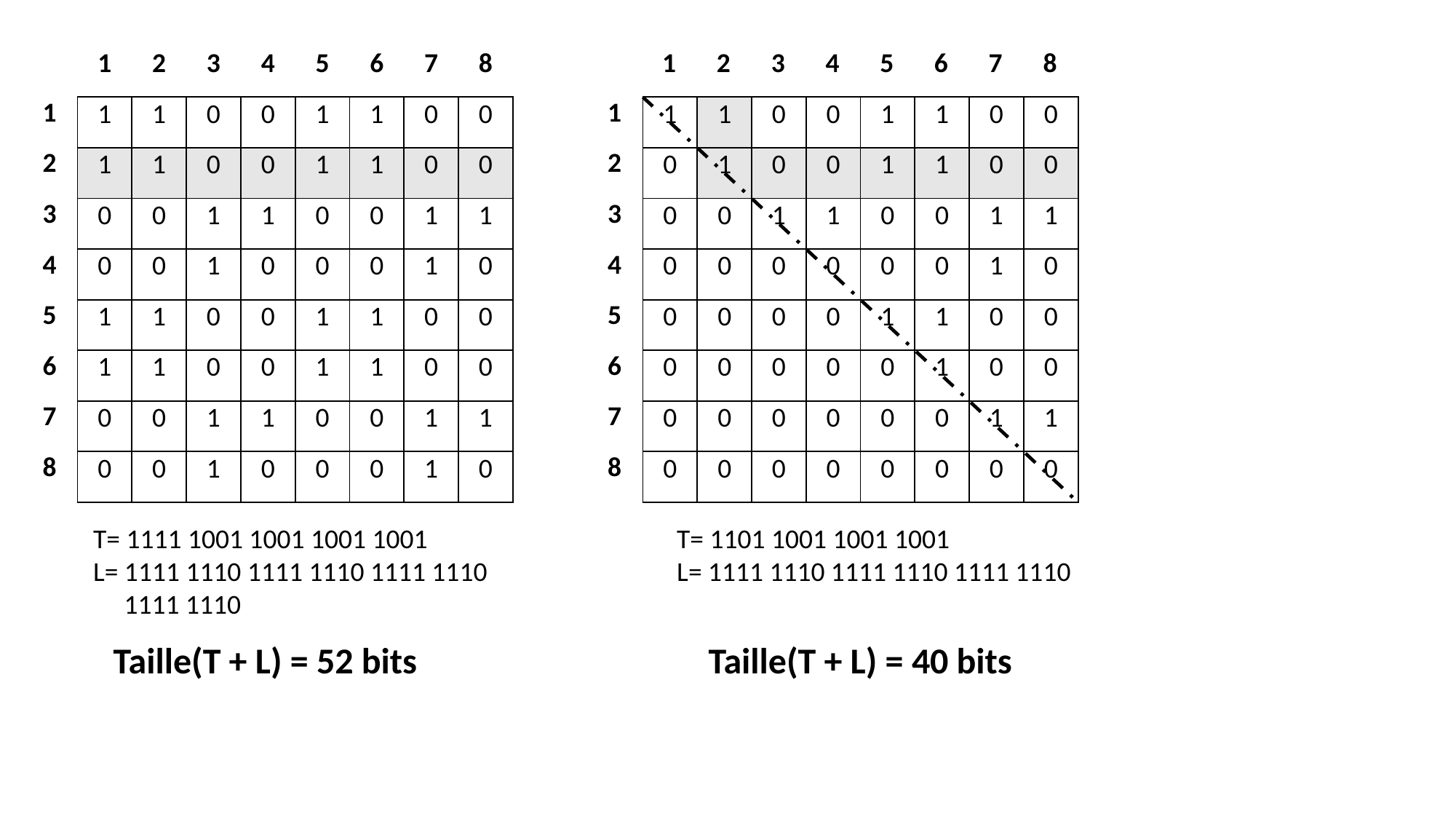

| 1 | 2 | 3 | 4 | 5 | 6 | 7 | 8 |
| --- | --- | --- | --- | --- | --- | --- | --- |
| 1 | 2 | 3 | 4 | 5 | 6 | 7 | 8 |
| --- | --- | --- | --- | --- | --- | --- | --- |
| 1 |
| --- |
| 2 |
| 3 |
| 4 |
| 5 |
| 6 |
| 7 |
| 8 |
| 1 |
| --- |
| 2 |
| 3 |
| 4 |
| 5 |
| 6 |
| 7 |
| 8 |
| 1 | 1 | 0 | 0 | 1 | 1 | 0 | 0 |
| --- | --- | --- | --- | --- | --- | --- | --- |
| 1 | 1 | 0 | 0 | 1 | 1 | 0 | 0 |
| 0 | 0 | 1 | 1 | 0 | 0 | 1 | 1 |
| 0 | 0 | 1 | 0 | 0 | 0 | 1 | 0 |
| 1 | 1 | 0 | 0 | 1 | 1 | 0 | 0 |
| 1 | 1 | 0 | 0 | 1 | 1 | 0 | 0 |
| 0 | 0 | 1 | 1 | 0 | 0 | 1 | 1 |
| 0 | 0 | 1 | 0 | 0 | 0 | 1 | 0 |
| 1 | 1 | 0 | 0 | 1 | 1 | 0 | 0 |
| --- | --- | --- | --- | --- | --- | --- | --- |
| 0 | 1 | 0 | 0 | 1 | 1 | 0 | 0 |
| 0 | 0 | 1 | 1 | 0 | 0 | 1 | 1 |
| 0 | 0 | 0 | 0 | 0 | 0 | 1 | 0 |
| 0 | 0 | 0 | 0 | 1 | 1 | 0 | 0 |
| 0 | 0 | 0 | 0 | 0 | 1 | 0 | 0 |
| 0 | 0 | 0 | 0 | 0 | 0 | 1 | 1 |
| 0 | 0 | 0 | 0 | 0 | 0 | 0 | 0 |
T= 1101 1001 1001 1001
L= 1111 1110 1111 1110 1111 1110
T= 1111 1001 1001 1001 1001
L= 1111 1110 1111 1110 1111 1110
     1111 1110

Taille(T + L) = 52 bits
Taille(T + L) = 40 bits